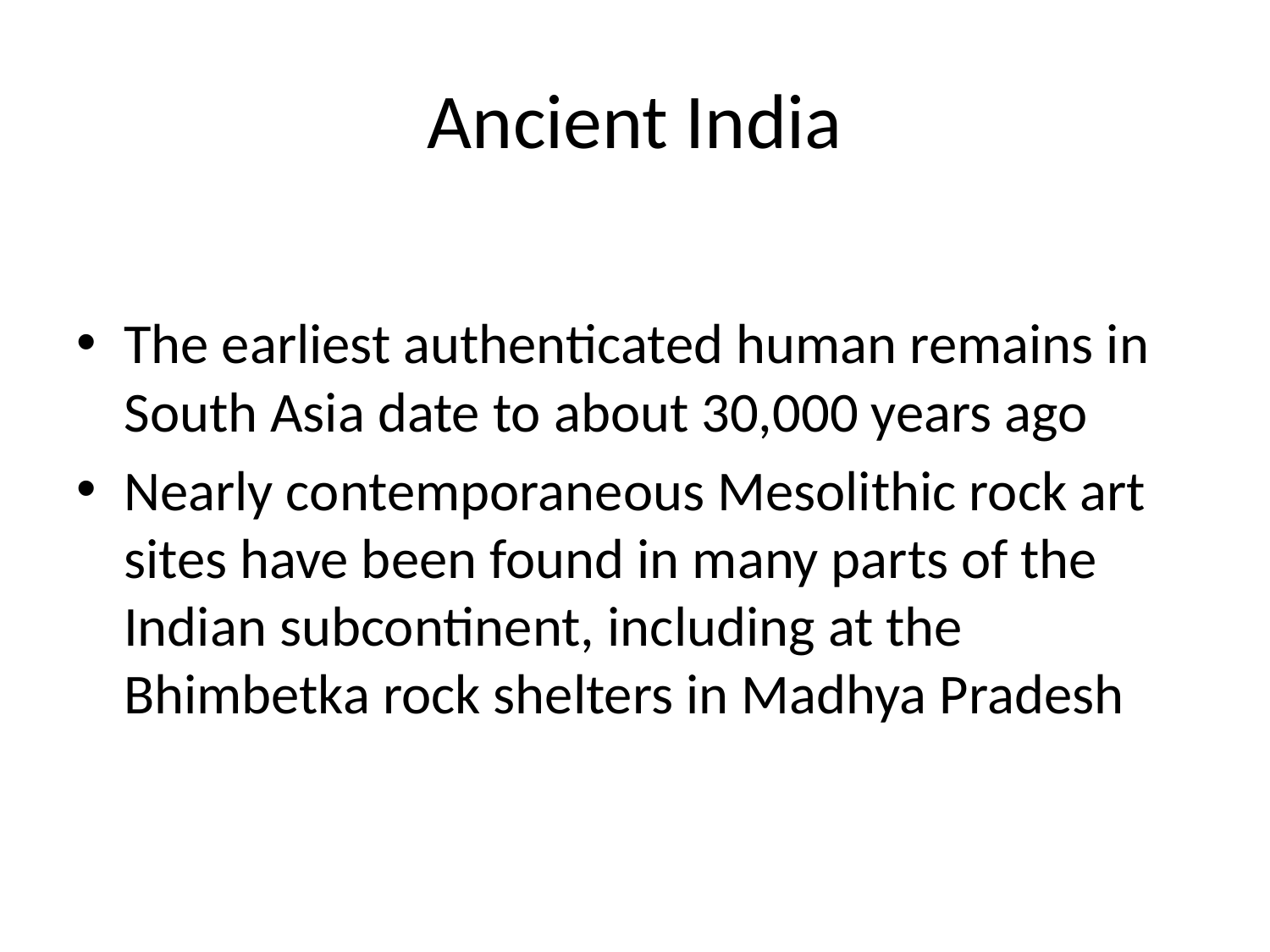

# Ancient India

The earliest authenticated human remains in South Asia date to about 30,000 years ago
Nearly contemporaneous Mesolithic rock art sites have been found in many parts of the Indian subcontinent, including at the Bhimbetka rock shelters in Madhya Pradesh